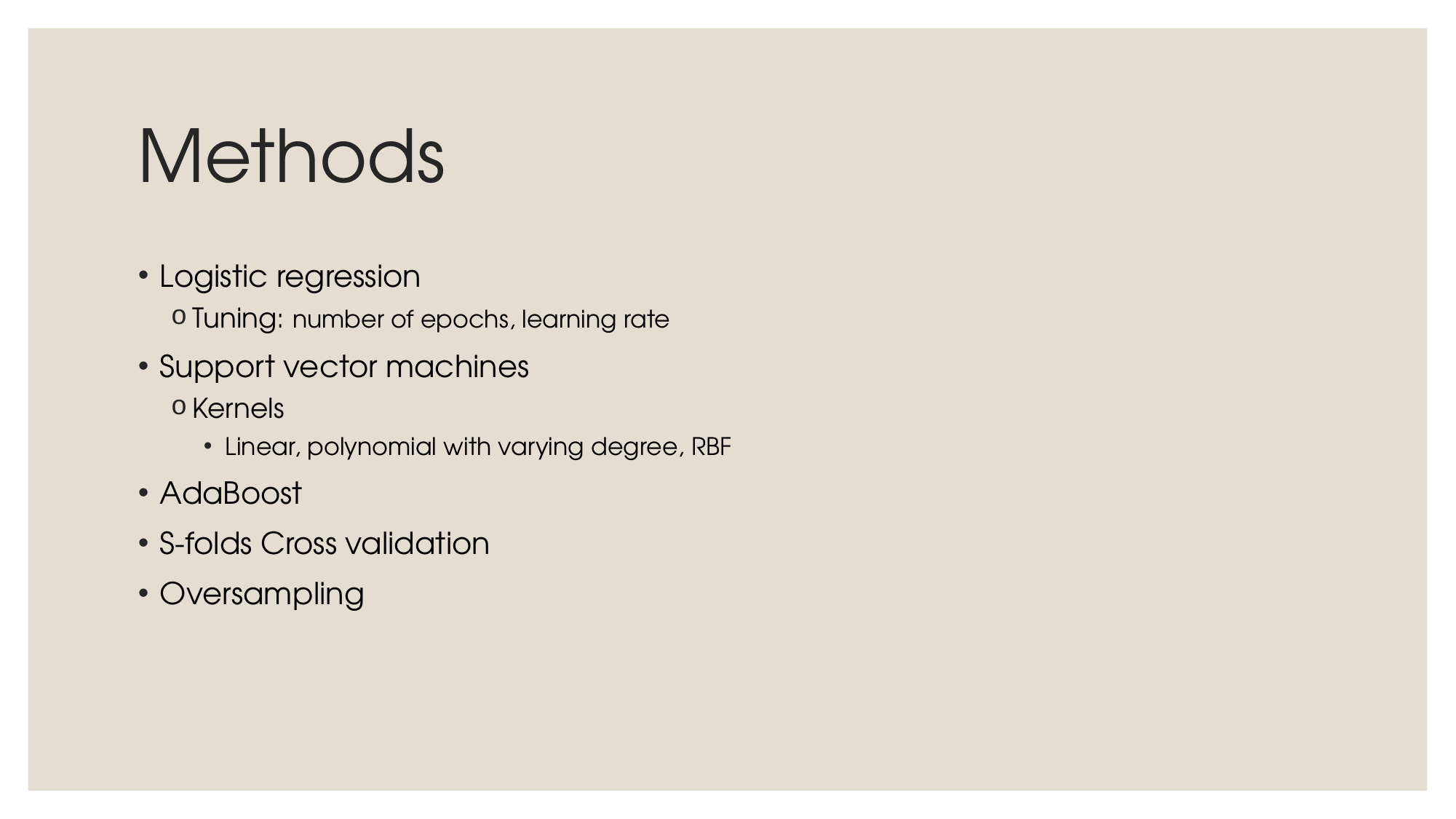

# Methods
Logistic regression
Tuning: number of epochs, learning rate
Support vector machines
Kernels
Linear, polynomial with varying degree, RBF
AdaBoost
S-folds Cross validation
Oversampling